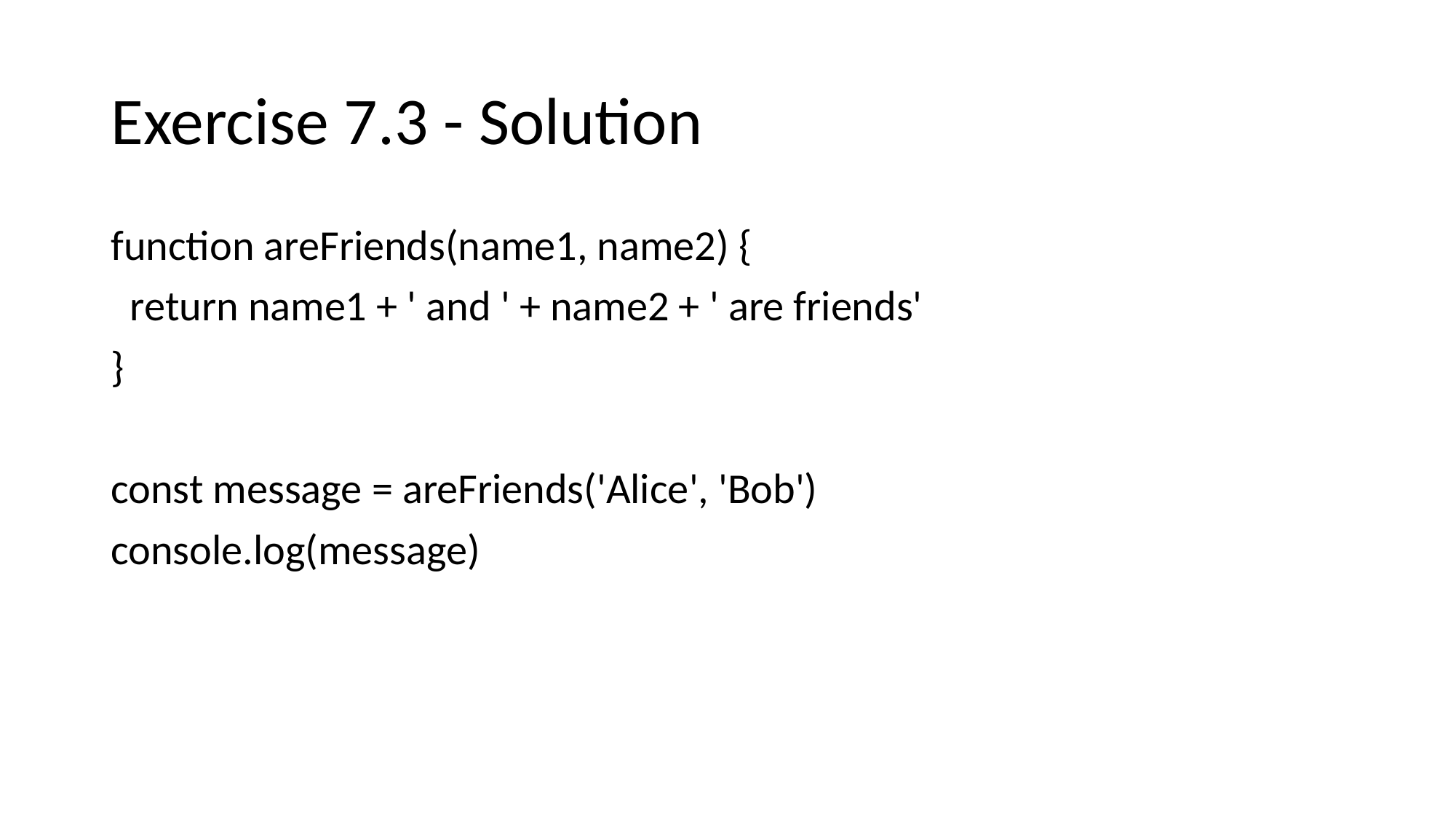

# Exercise 7.3 - Solution
function areFriends(name1, name2) {
  return name1 + ' and ' + name2 + ' are friends'
}

const message = areFriends('Alice', 'Bob')
console.log(message)